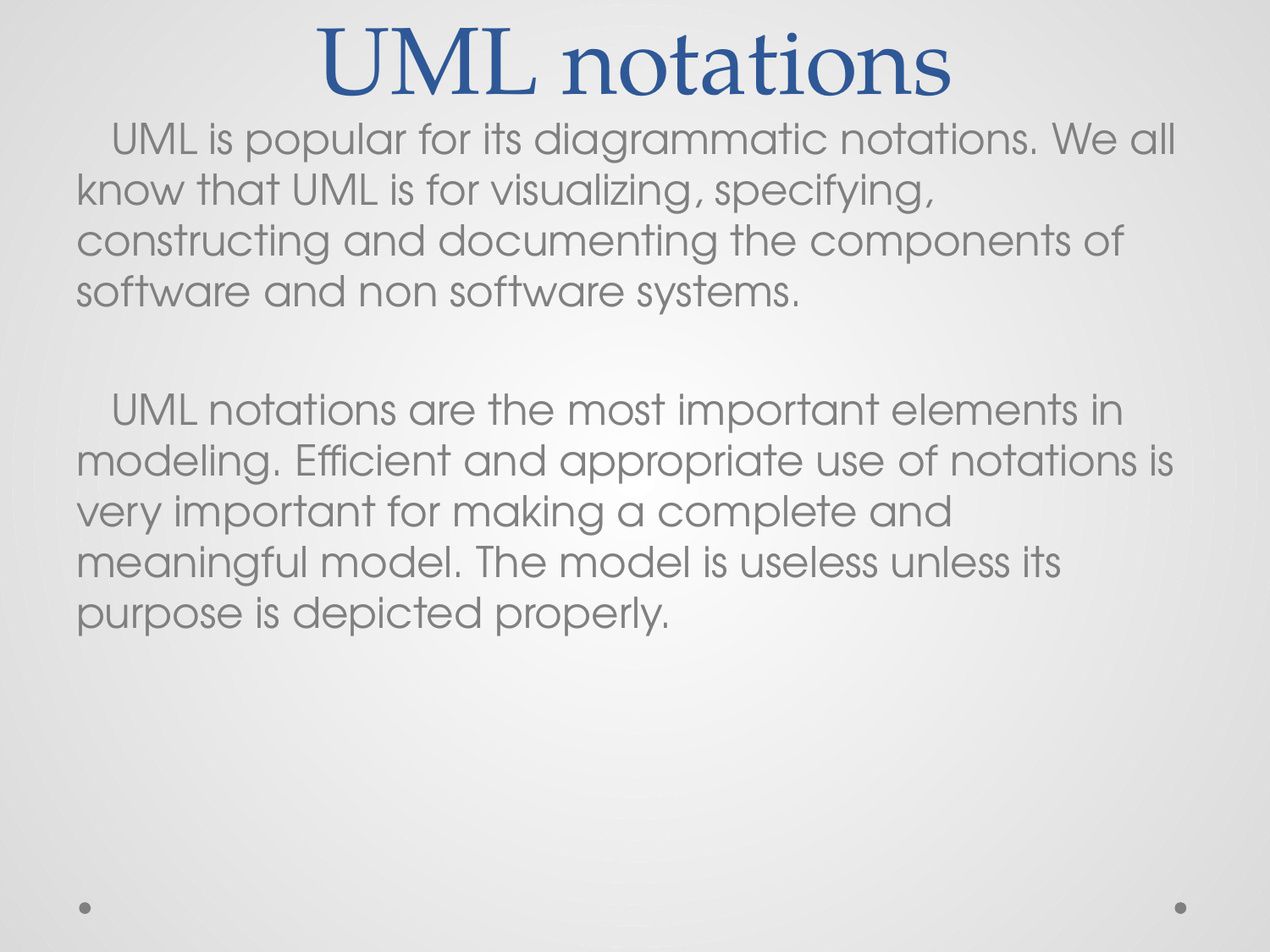

# UML notations
   UML is popular for its diagrammatic notations. We all know that UML is for visualizing, specifying, constructing and documenting the components of software and non software systems.

   UML notations are the most important elements in modeling. Efficient and appropriate use of notations is very important for making a complete and meaningful model. The model is useless unless its purpose is depicted properly.